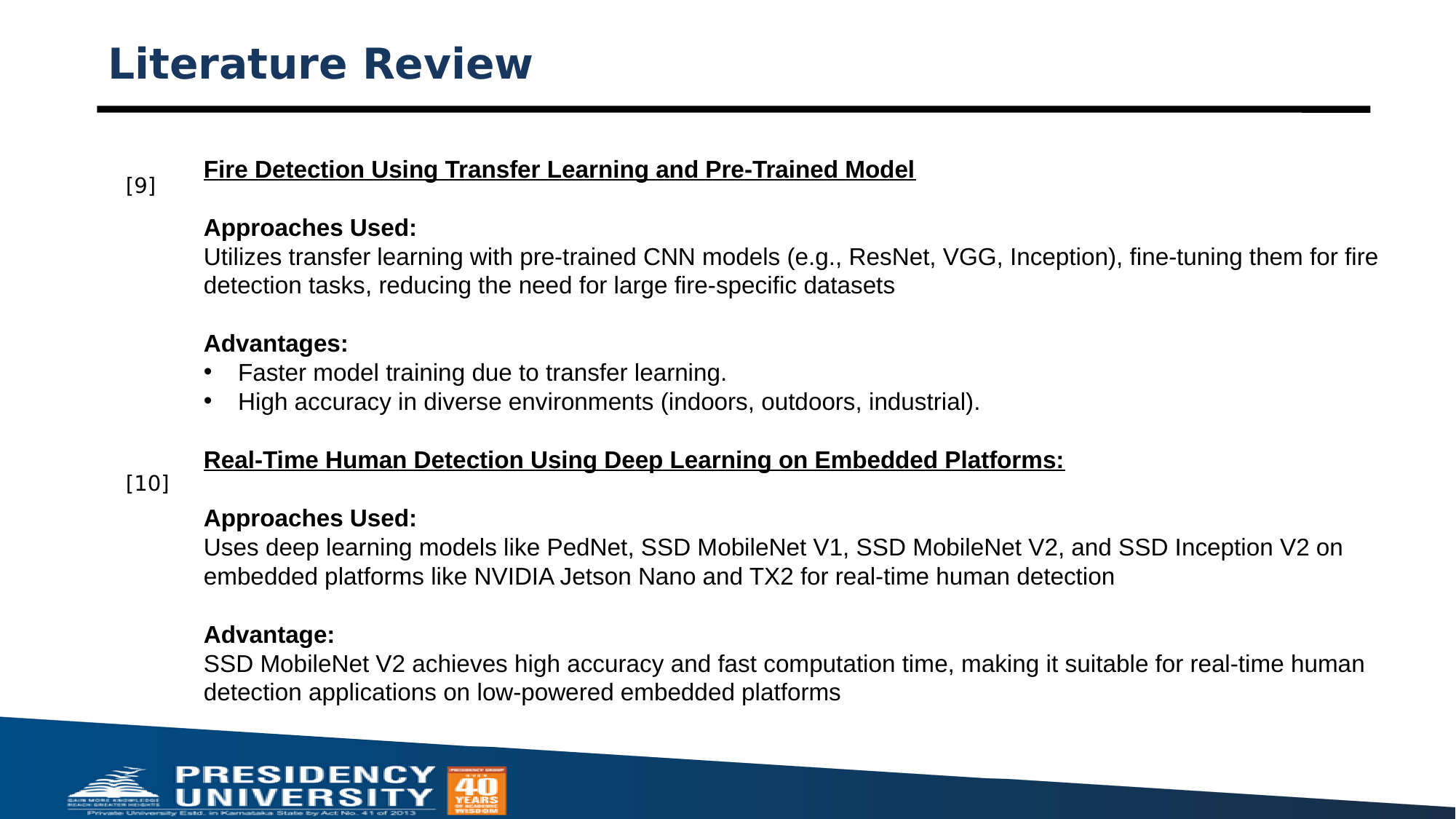

# Literature Review

    [9]

    [10]

Fire Detection Using Transfer Learning and Pre-Trained Model

Approaches Used:
Utilizes transfer learning with pre-trained CNN models (e.g., ResNet, VGG, Inception), fine-tuning them for fire detection tasks, reducing the need for large fire-specific datasets

Advantages:
Faster model training due to transfer learning.
High accuracy in diverse environments (indoors, outdoors, industrial).

Real-Time Human Detection Using Deep Learning on Embedded Platforms:

Approaches Used:
Uses deep learning models like PedNet, SSD MobileNet V1, SSD MobileNet V2, and SSD Inception V2 on embedded platforms like NVIDIA Jetson Nano and TX2 for real-time human detection

Advantage:
SSD MobileNet V2 achieves high accuracy and fast computation time, making it suitable for real-time human detection applications on low-powered embedded platforms